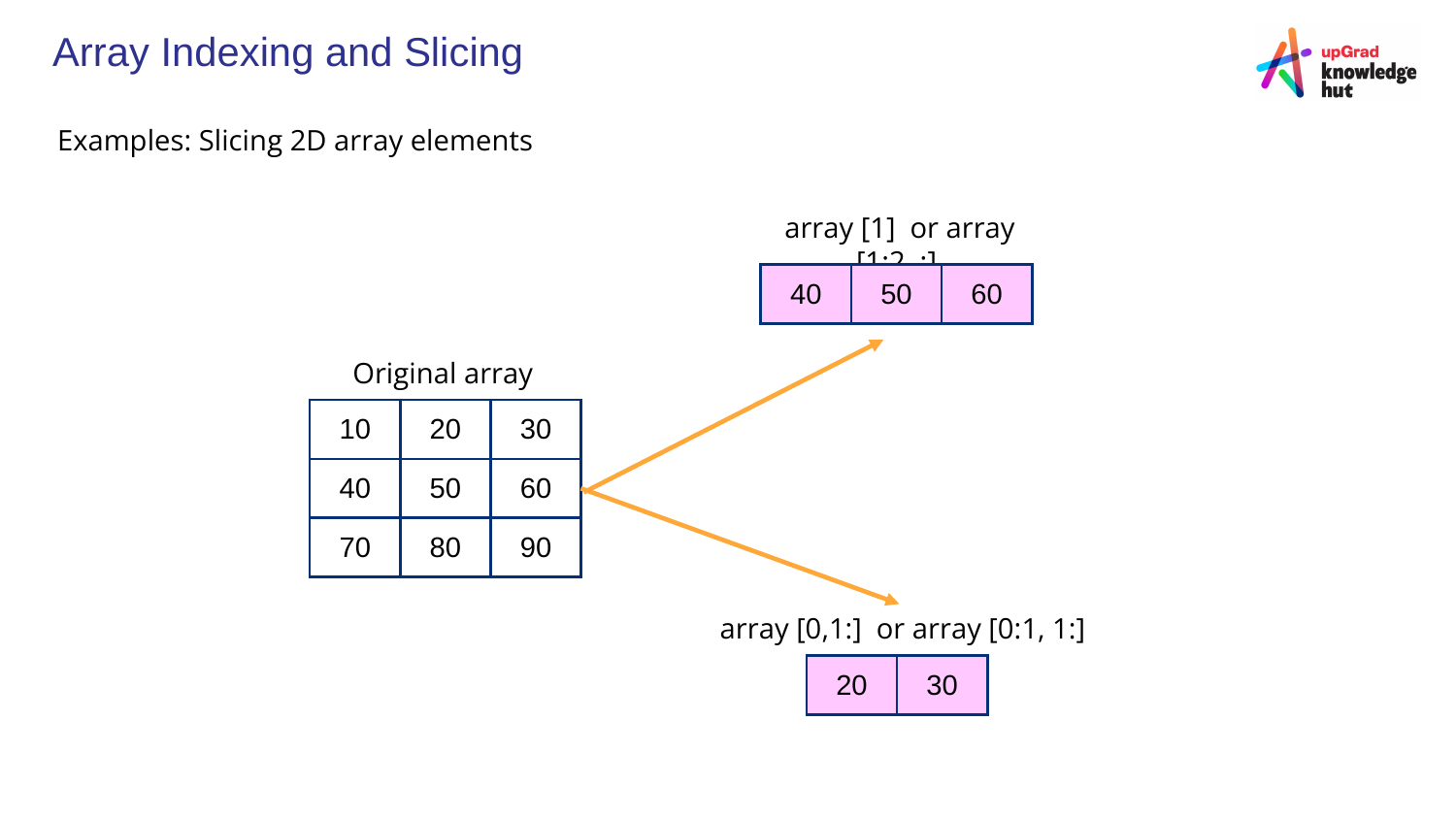

# Array Indexing and Slicing
Examples: Slicing 2D array elements
 array [1]  or array [1:2, :]
| 40 | 50 | 60 |
| --- | --- | --- |
Original array
| 10 | 20 | 30 |
| --- | --- | --- |
| 40 | 50 | 60 |
| 70 | 80 | 90 |
 array [0,1:]  or array [0:1, 1:]
| 20 | 30 |
| --- | --- |